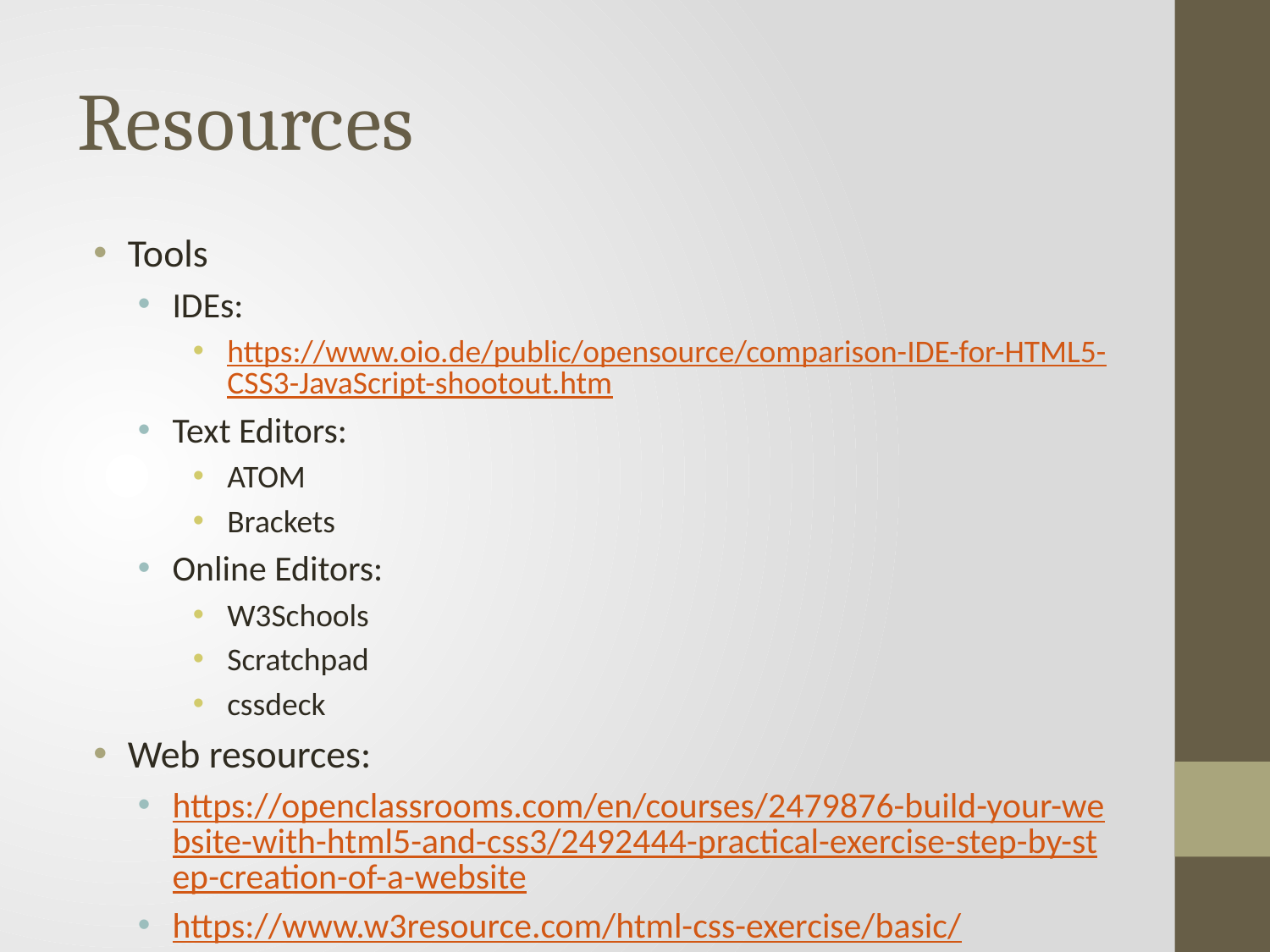

# Resources
Tools
IDEs:
https://www.oio.de/public/opensource/comparison-IDE-for-HTML5-CSS3-JavaScript-shootout.htm
Text Editors:
ATOM
Brackets
Online Editors:
W3Schools
Scratchpad
cssdeck
Web resources:
https://openclassrooms.com/en/courses/2479876-build-your-website-with-html5-and-css3/2492444-practical-exercise-step-by-step-creation-of-a-website
https://www.w3resource.com/html-css-exercise/basic/